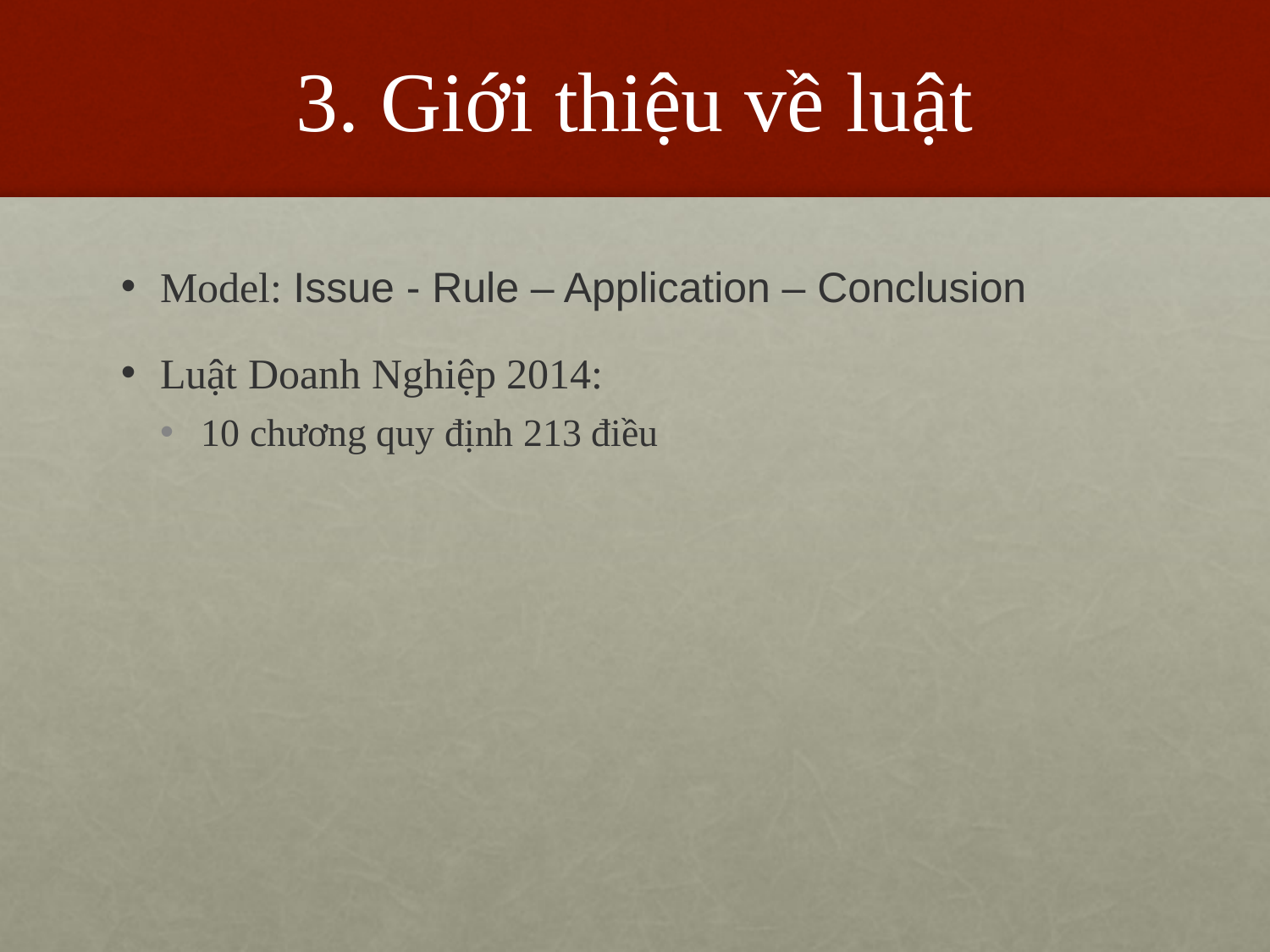

# 3. Giới thiệu về luật
Model: Issue - Rule – Application – Conclusion
Luật Doanh Nghiệp 2014:
10 chương quy định 213 điều